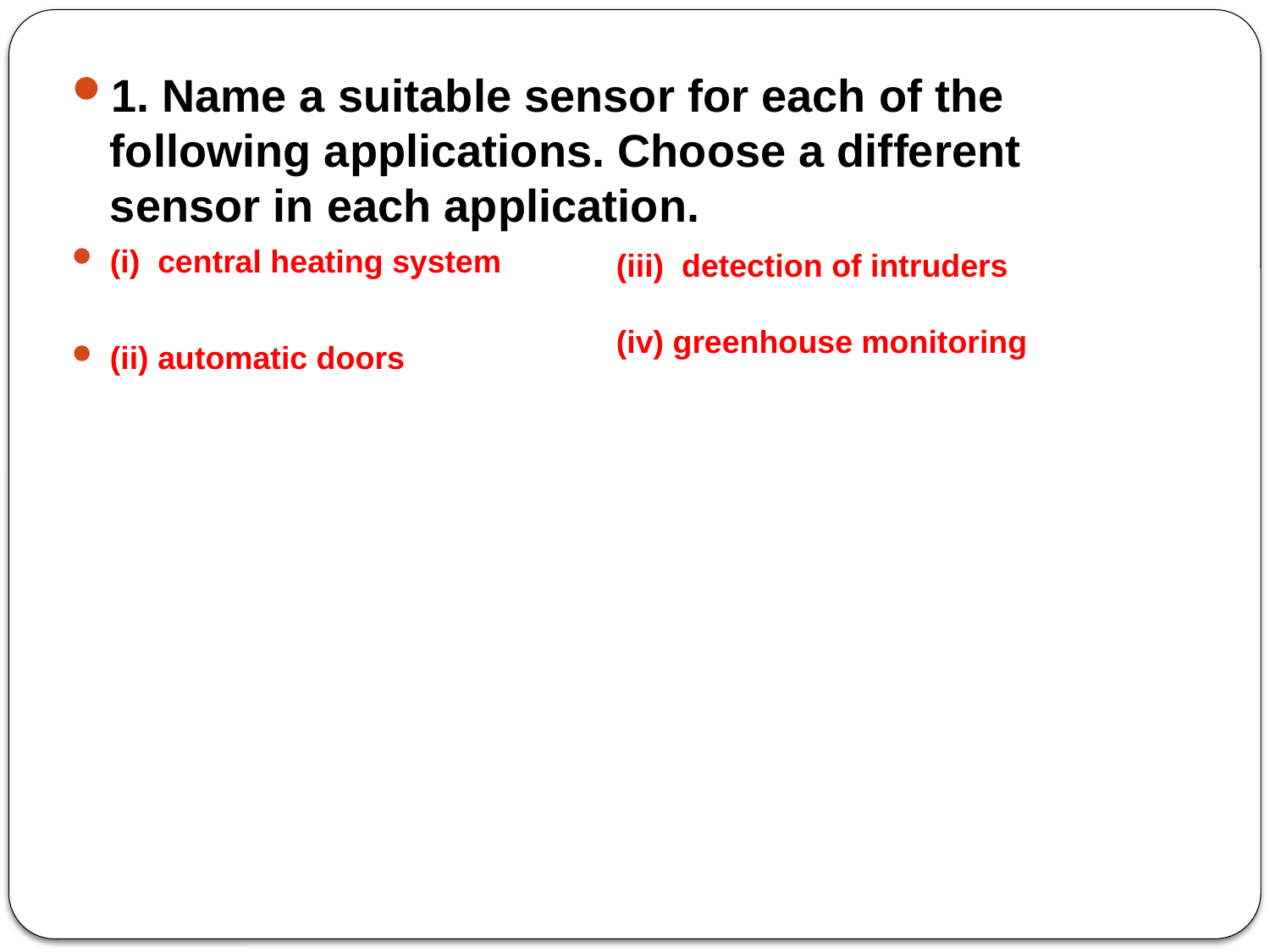

1. Name a suitable sensor for each of the following applications. Choose a different sensor in each application.
(i)  central heating system

(ii) automatic doors

(iii)  detection of intruders

(iv) greenhouse monitoring